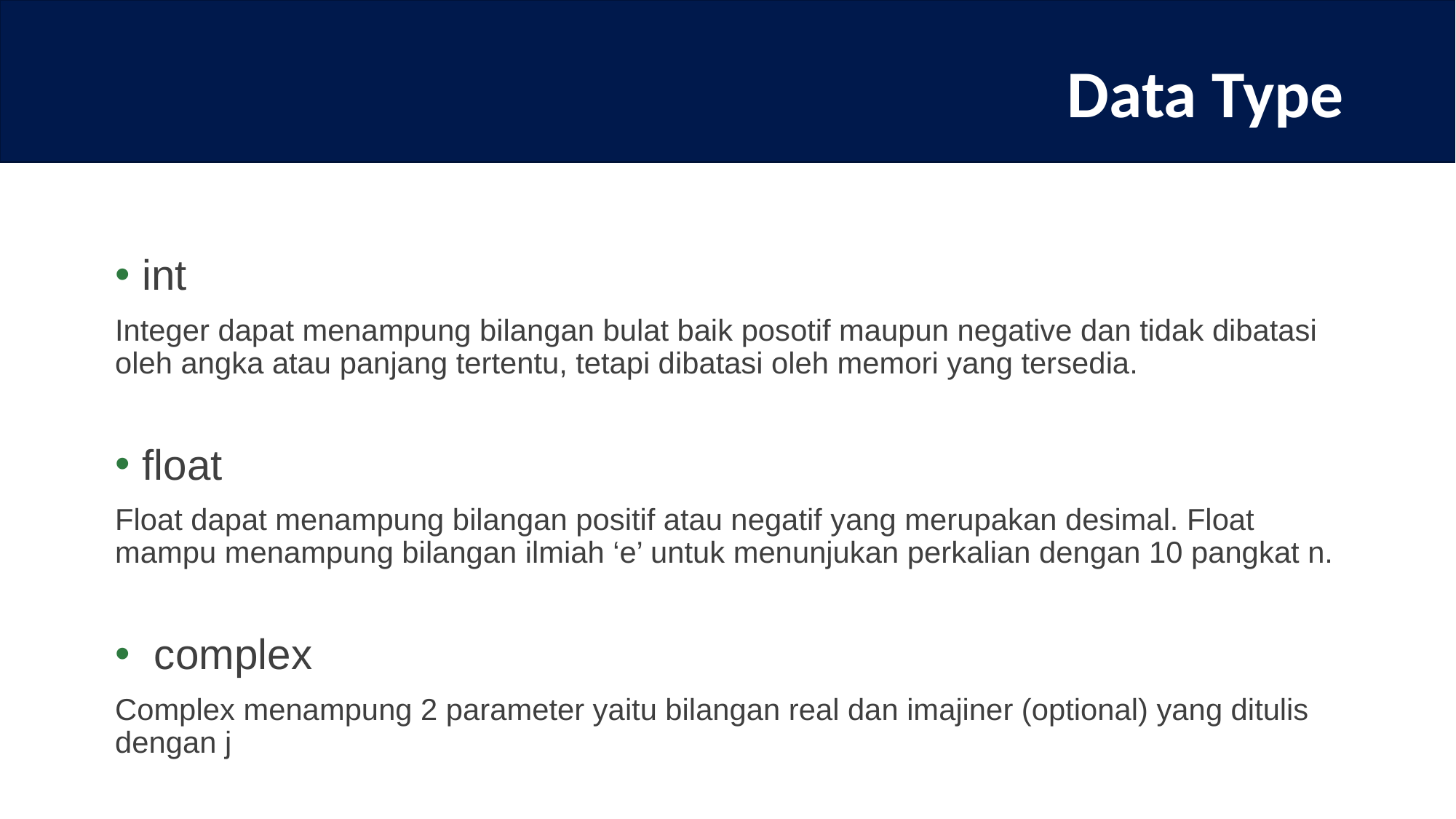

# Data Type

int
Integer dapat menampung bilangan bulat baik posotif maupun negative dan tidak dibatasi oleh angka atau panjang tertentu, tetapi dibatasi oleh memori yang tersedia.

float
Float dapat menampung bilangan positif atau negatif yang merupakan desimal. Float mampu menampung bilangan ilmiah ‘e’ untuk menunjukan perkalian dengan 10 pangkat n.

 complex
Complex menampung 2 parameter yaitu bilangan real dan imajiner (optional) yang ditulis dengan j